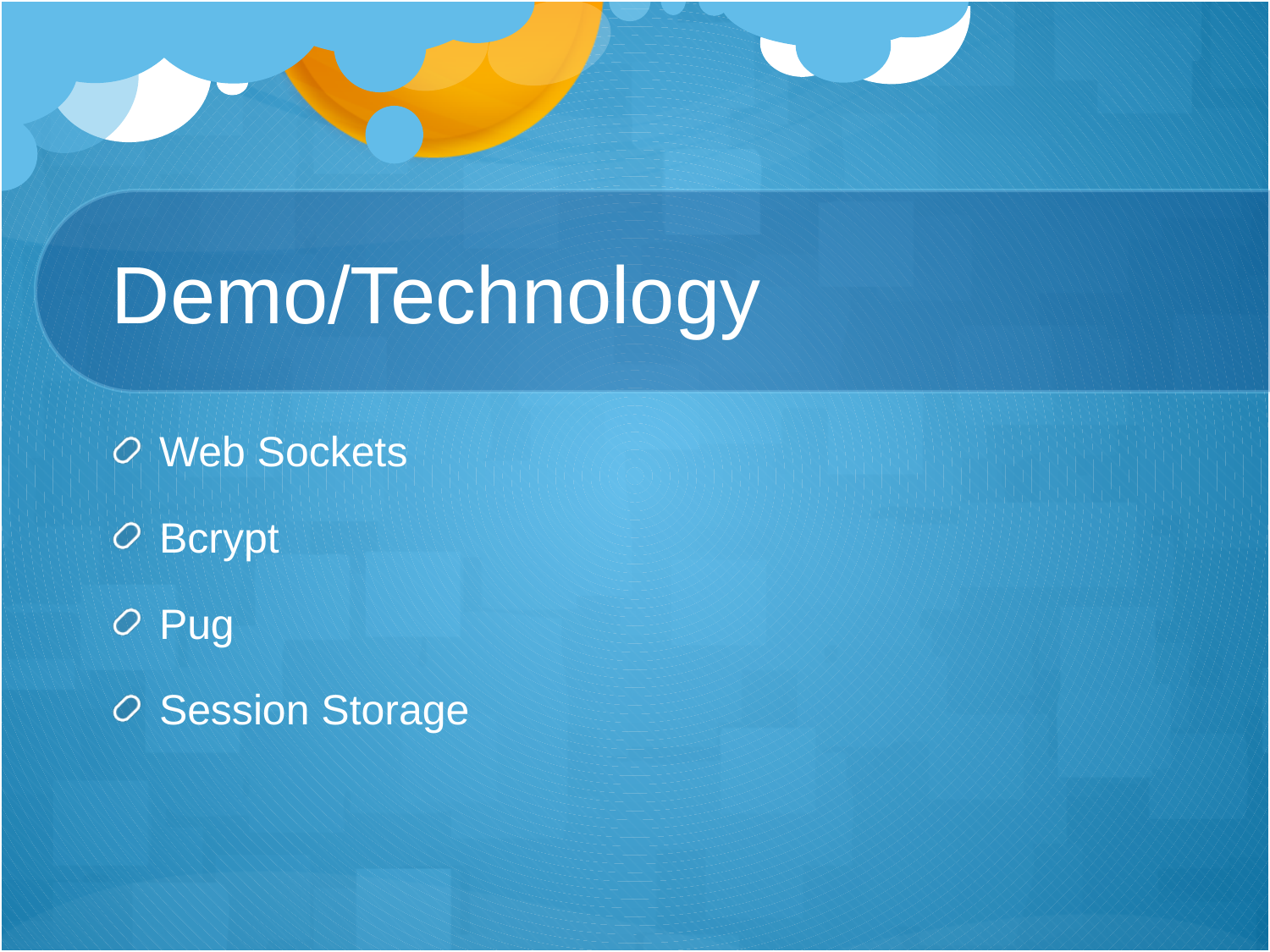

# Demo/Technology
Web Sockets
Bcrypt
Pug
Session Storage